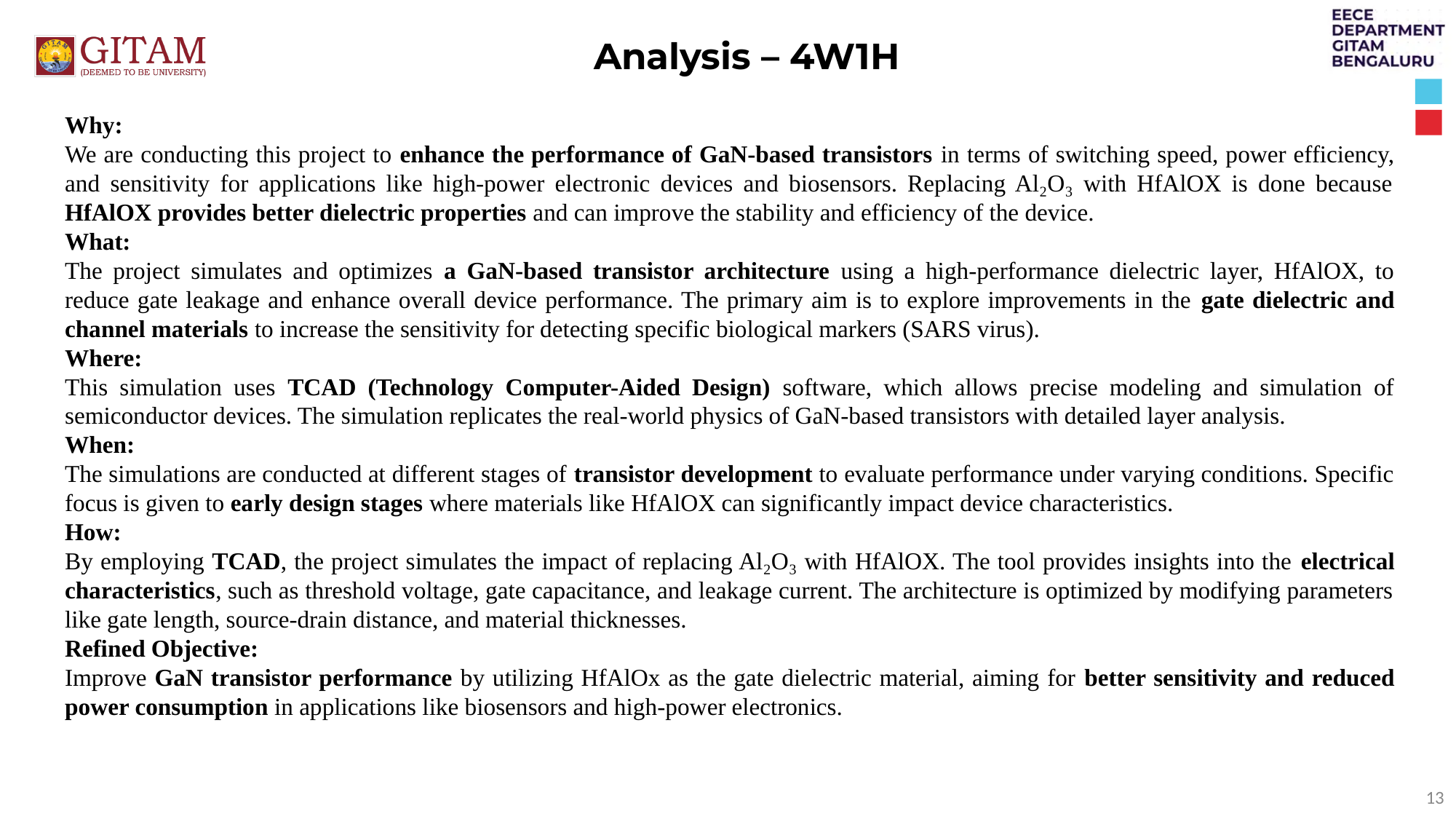

Analysis – 4W1H
Why:
We are conducting this project to enhance the performance of GaN-based transistors in terms of switching speed, power efficiency, and sensitivity for applications like high-power electronic devices and biosensors. Replacing Al₂O₃ with HfAlOX is done because HfAlOX provides better dielectric properties and can improve the stability and efficiency of the device.
What:
The project simulates and optimizes a GaN-based transistor architecture using a high-performance dielectric layer, HfAlOX, to reduce gate leakage and enhance overall device performance. The primary aim is to explore improvements in the gate dielectric and channel materials to increase the sensitivity for detecting specific biological markers (SARS virus).
Where:
This simulation uses TCAD (Technology Computer-Aided Design) software, which allows precise modeling and simulation of semiconductor devices. The simulation replicates the real-world physics of GaN-based transistors with detailed layer analysis.
When:
The simulations are conducted at different stages of transistor development to evaluate performance under varying conditions. Specific focus is given to early design stages where materials like HfAlOX can significantly impact device characteristics.
How:
By employing TCAD, the project simulates the impact of replacing Al₂O₃ with HfAlOX. The tool provides insights into the electrical characteristics, such as threshold voltage, gate capacitance, and leakage current. The architecture is optimized by modifying parameters like gate length, source-drain distance, and material thicknesses.
Refined Objective:
Improve GaN transistor performance by utilizing HfAlOx as the gate dielectric material, aiming for better sensitivity and reduced power consumption in applications like biosensors and high-power electronics.

13